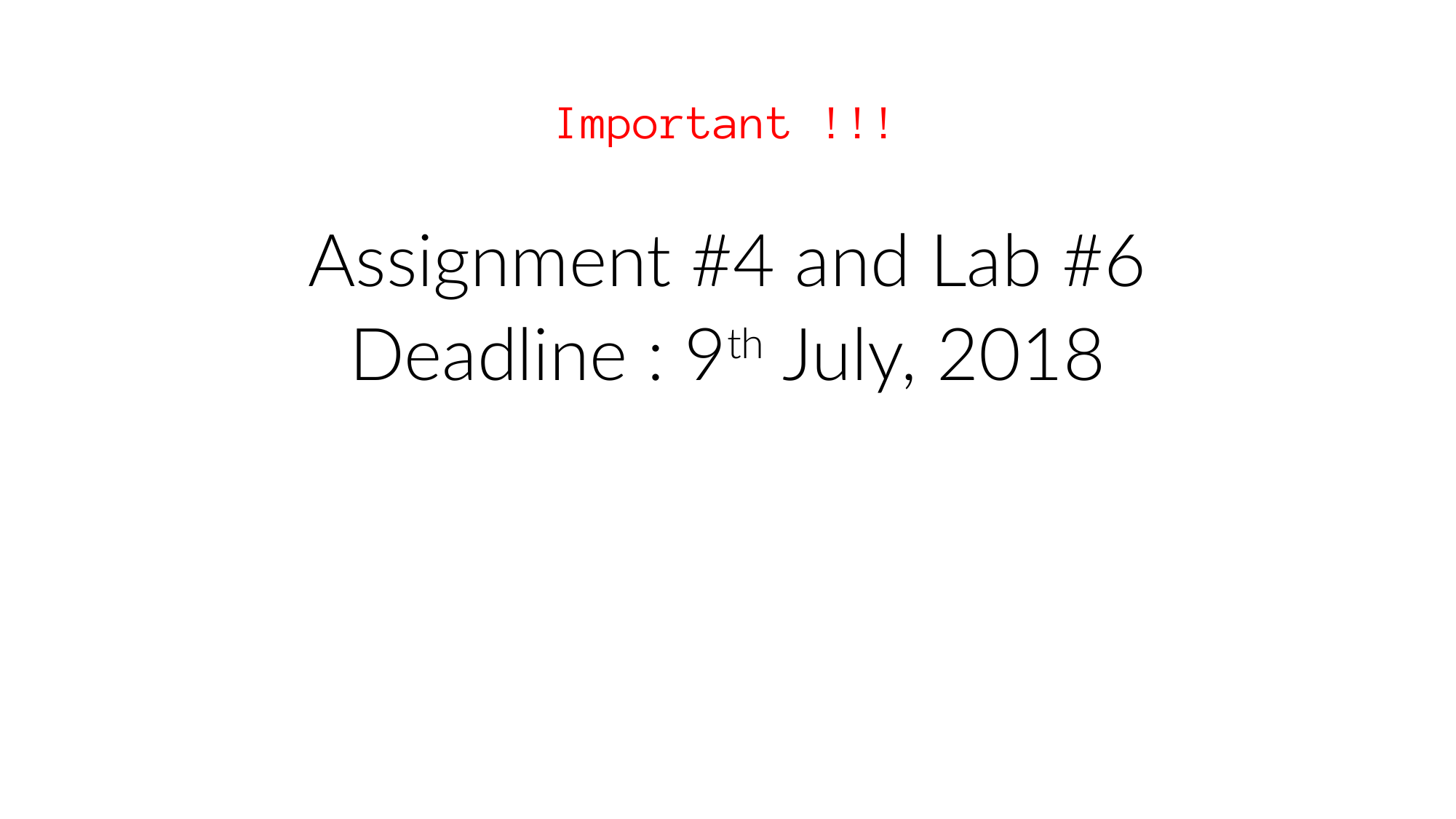

# Important !!!
Assignment #4 and Lab #6
Deadline : 9th July, 2018